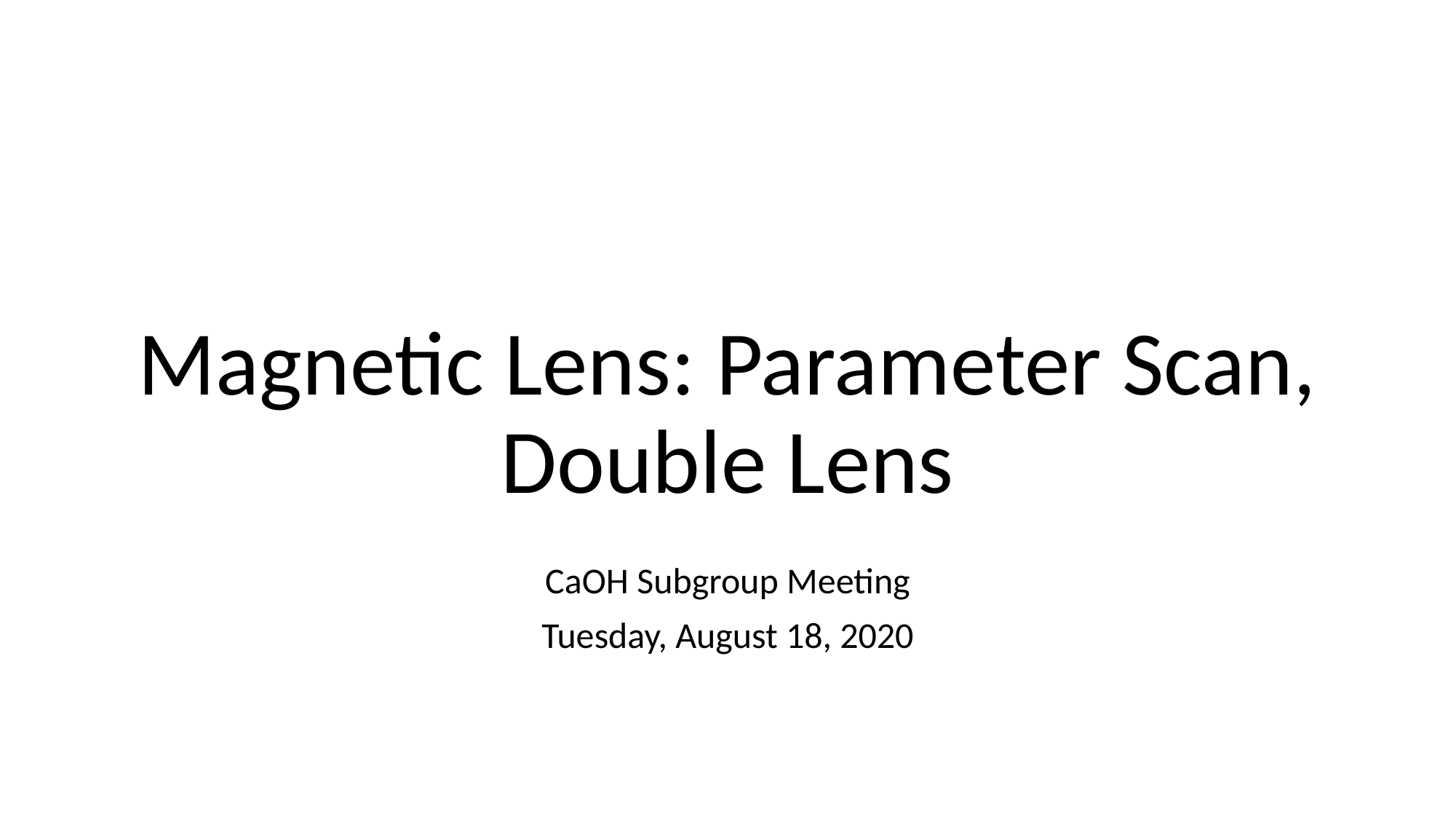

# Magnetic Lens: Parameter Scan, Double Lens
CaOH Subgroup Meeting
Tuesday, August 18, 2020